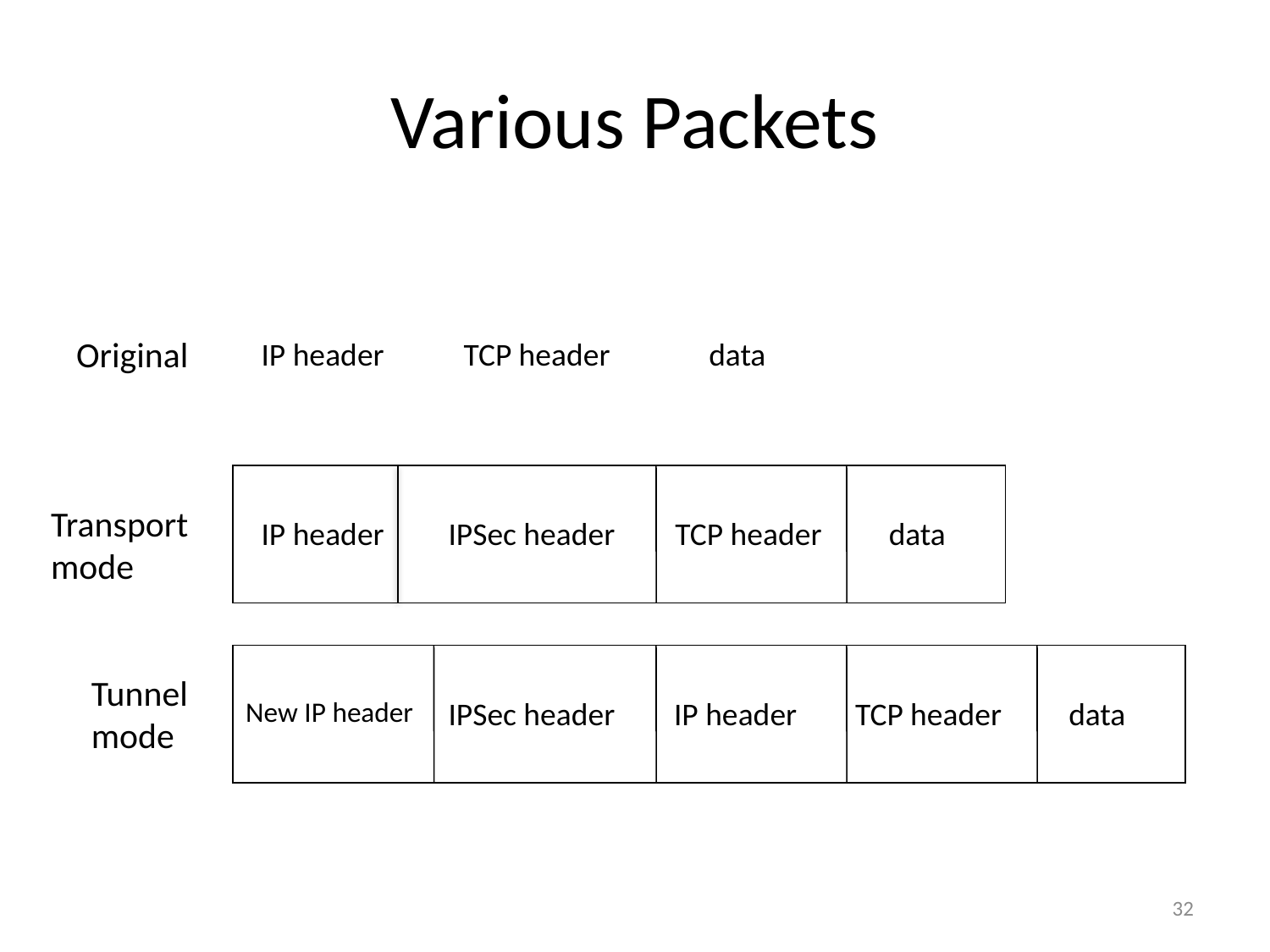

# Various Packets

Original
IP header
TCP header
data

Transport
mode
IP header
IPSec header
TCP header
data

Tunnel
mode
New IP header
IPSec header
IP header
TCP header
data
32